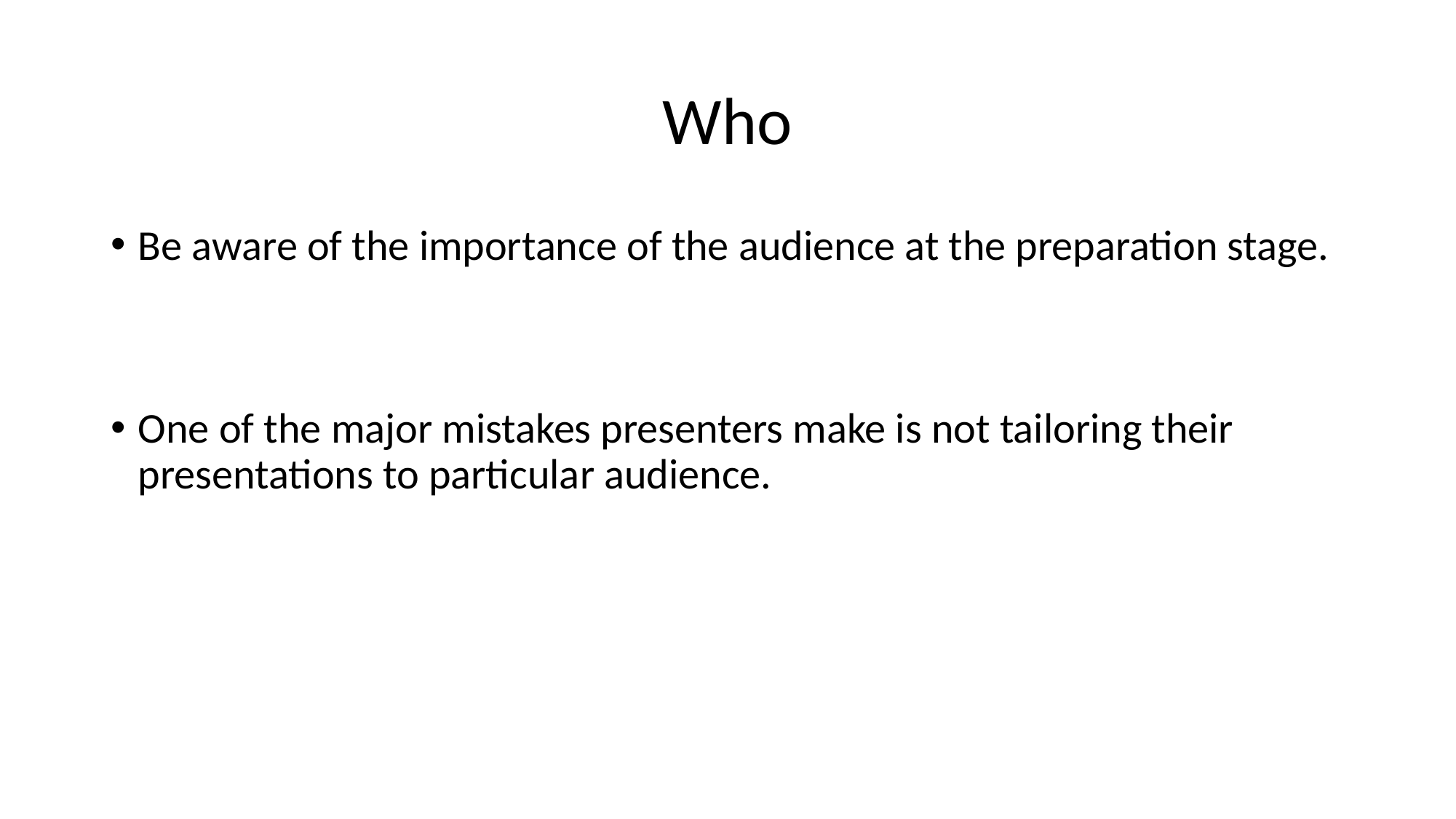

# Who
Be aware of the importance of the audience at the preparation stage.

One of the major mistakes presenters make is not tailoring their presentations to particular audience.